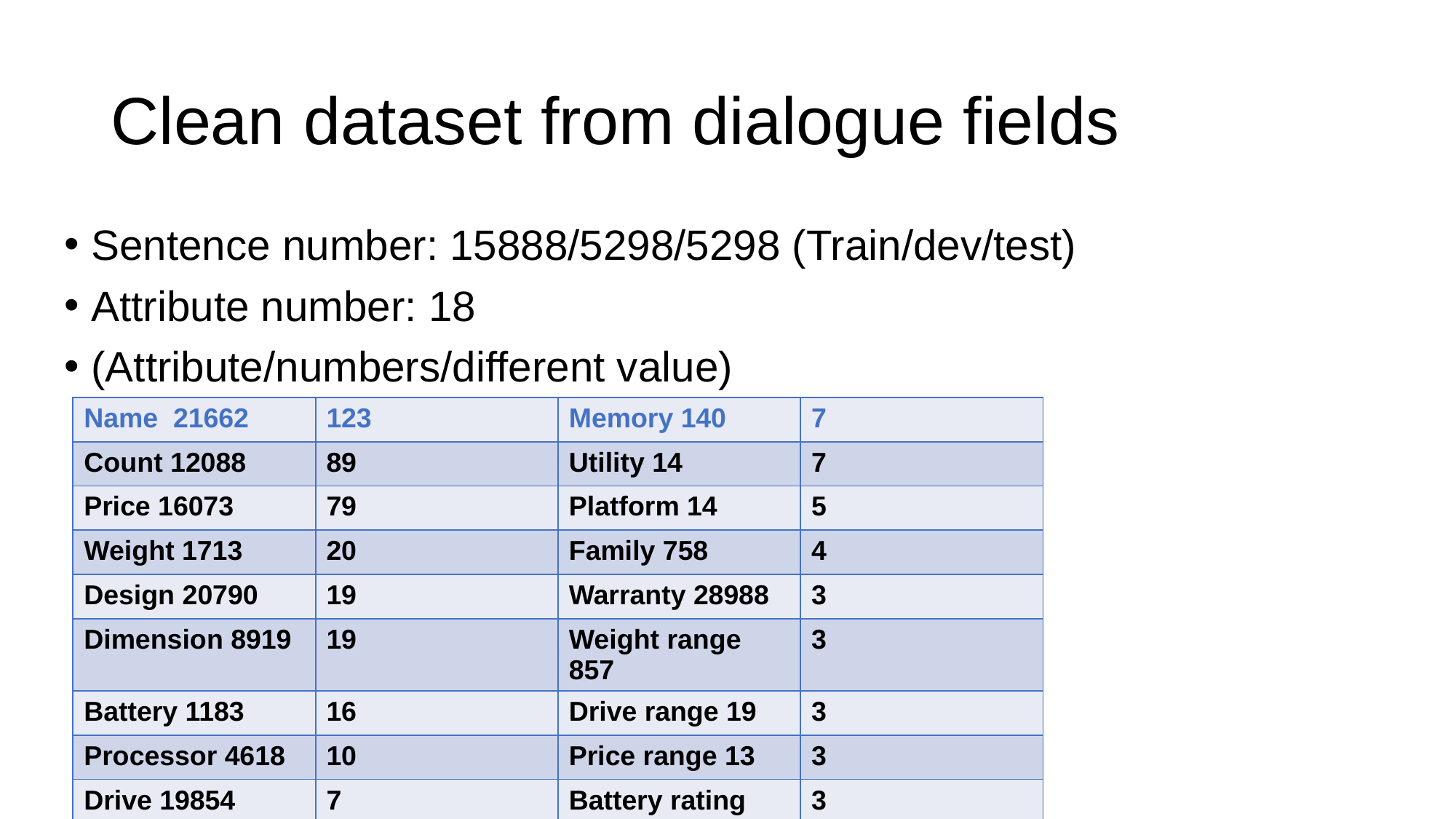

# Clean dataset from dialogue fields
Sentence number: 15888/5298/5298 (Train/dev/test)
Attribute number: 18
(Attribute/numbers/different value)

| Name 21662 | 123 | Memory 140 | 7 |
| --- | --- | --- | --- |
| Count 12088 | 89 | Utility 14 | 7 |
| Price 16073 | 79 | Platform 14 | 5 |
| Weight 1713 | 20 | Family 758 | 4 |
| Design 20790 | 19 | Warranty 28988 | 3 |
| Dimension 8919 | 19 | Weight range 857 | 3 |
| Battery 1183 | 16 | Drive range 19 | 3 |
| Processor 4618 | 10 | Price range 13 | 3 |
| Drive 19854 | 7 | Battery rating 363 | 3 |